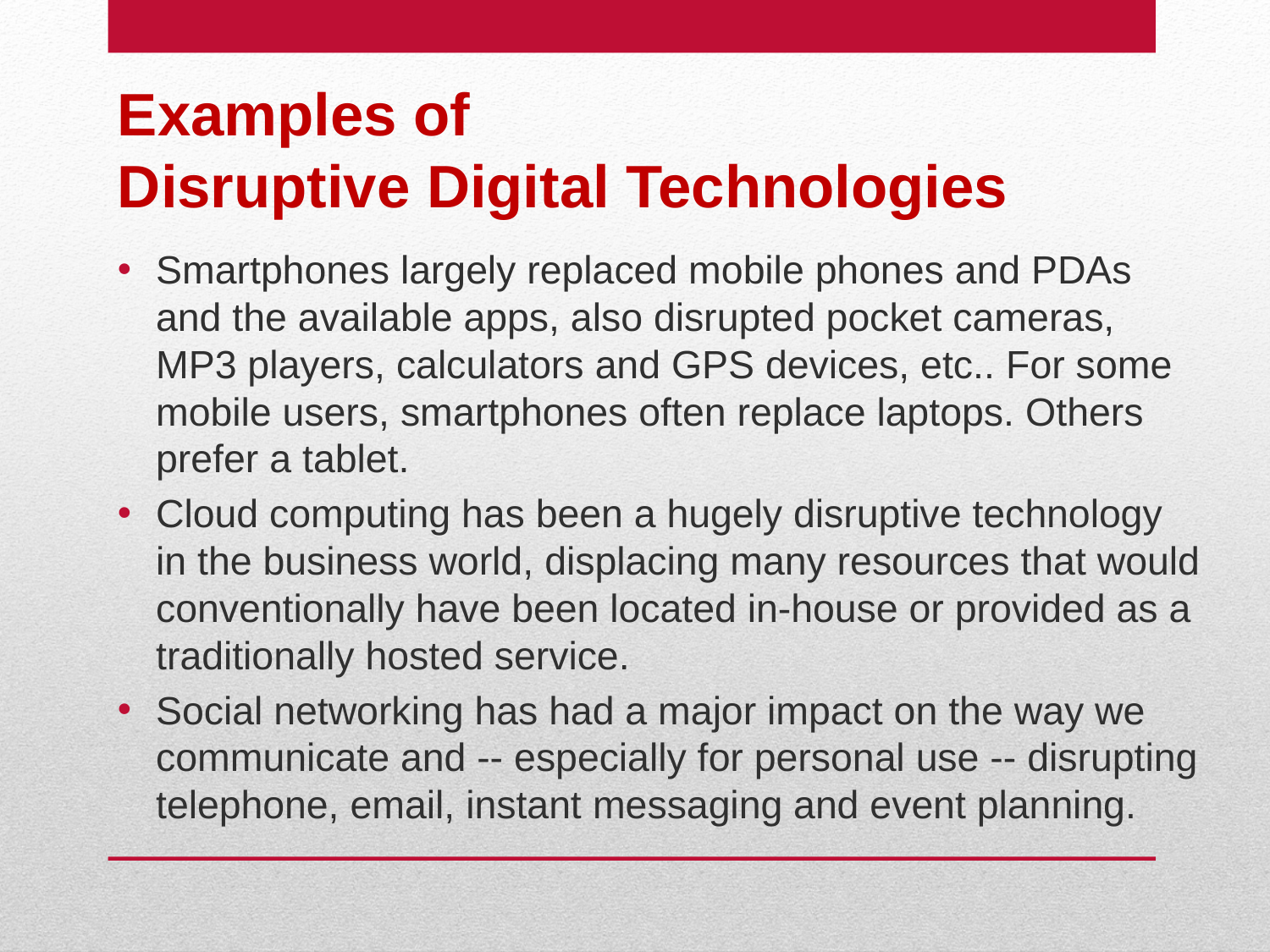

# Examples of Disruptive Digital Technologies
Smartphones largely replaced mobile phones and PDAs and the available apps, also disrupted pocket cameras, MP3 players, calculators and GPS devices, etc.. For some mobile users, smartphones often replace laptops. Others prefer a tablet.
Cloud computing has been a hugely disruptive technology in the business world, displacing many resources that would conventionally have been located in-house or provided as a traditionally hosted service.
Social networking has had a major impact on the way we communicate and -- especially for personal use -- disrupting telephone, email, instant messaging and event planning.